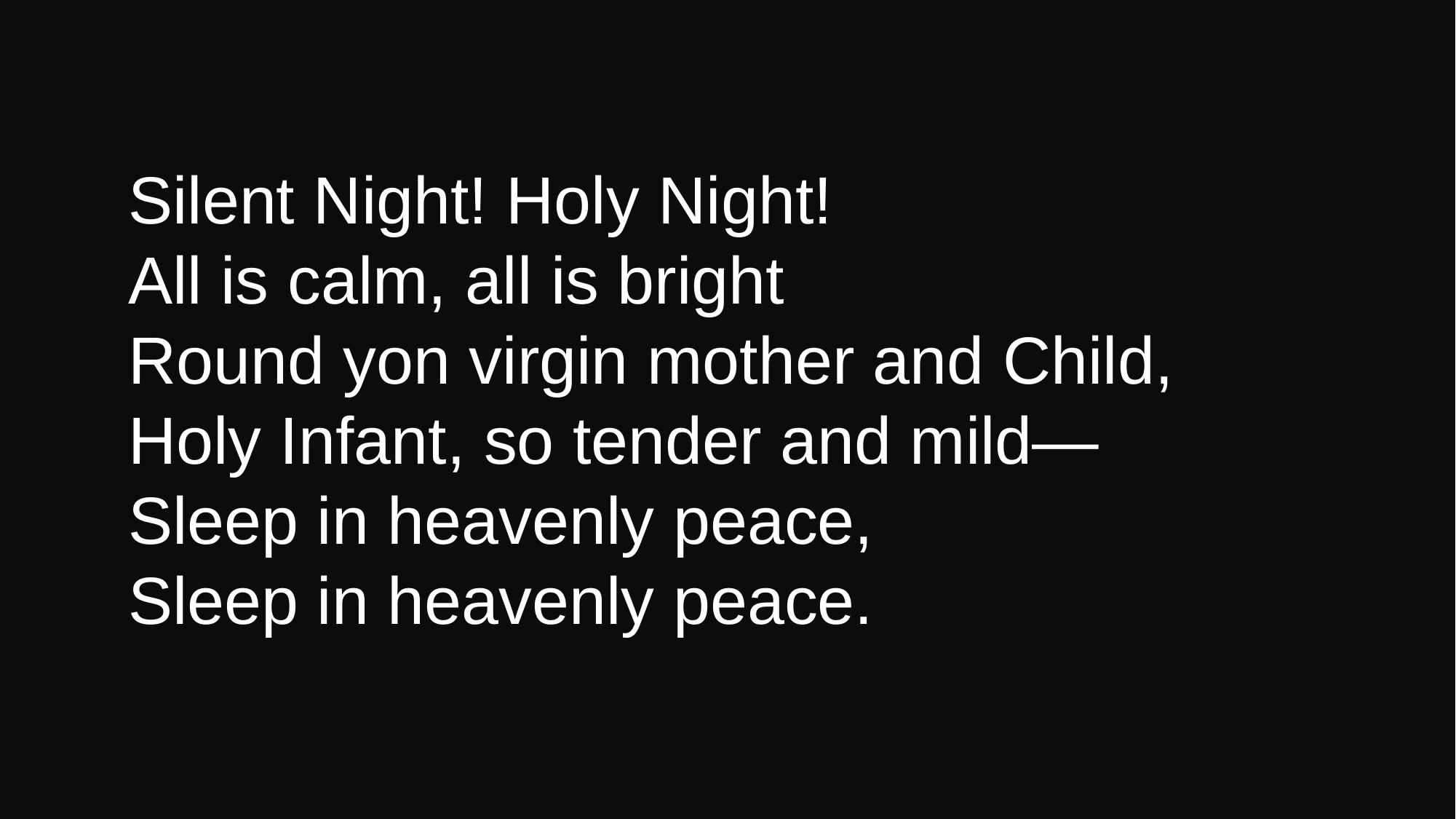

Silent Night! Holy Night!
All is calm, all is bright
Round yon virgin mother and Child,
Holy Infant, so tender and mild—
Sleep in heavenly peace,
Sleep in heavenly peace.